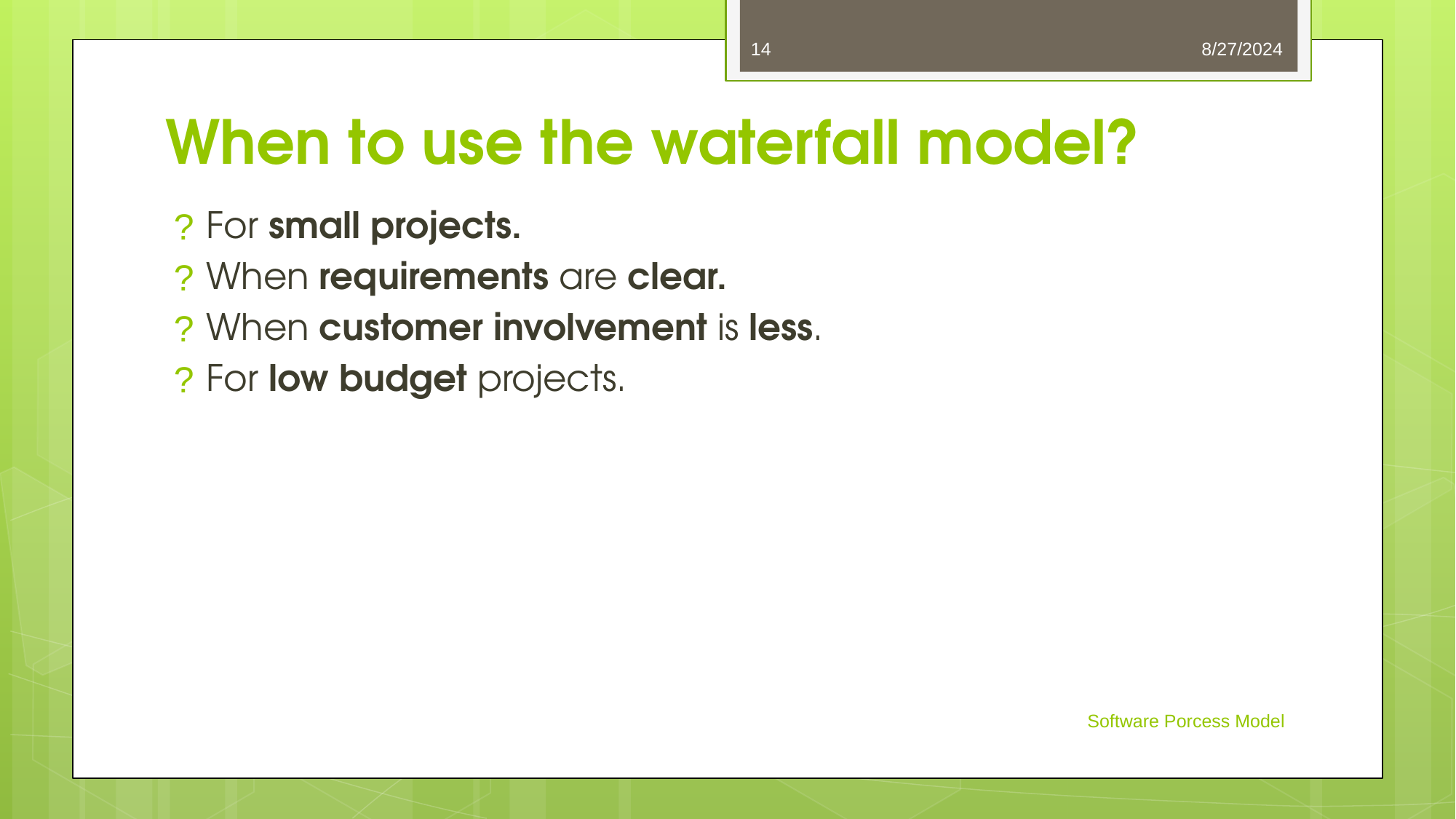

14
8/27/2024
# When to use the waterfall model?
For small projects.
When requirements are clear.
When customer involvement is less.
For low budget projects.

Software Porcess Model